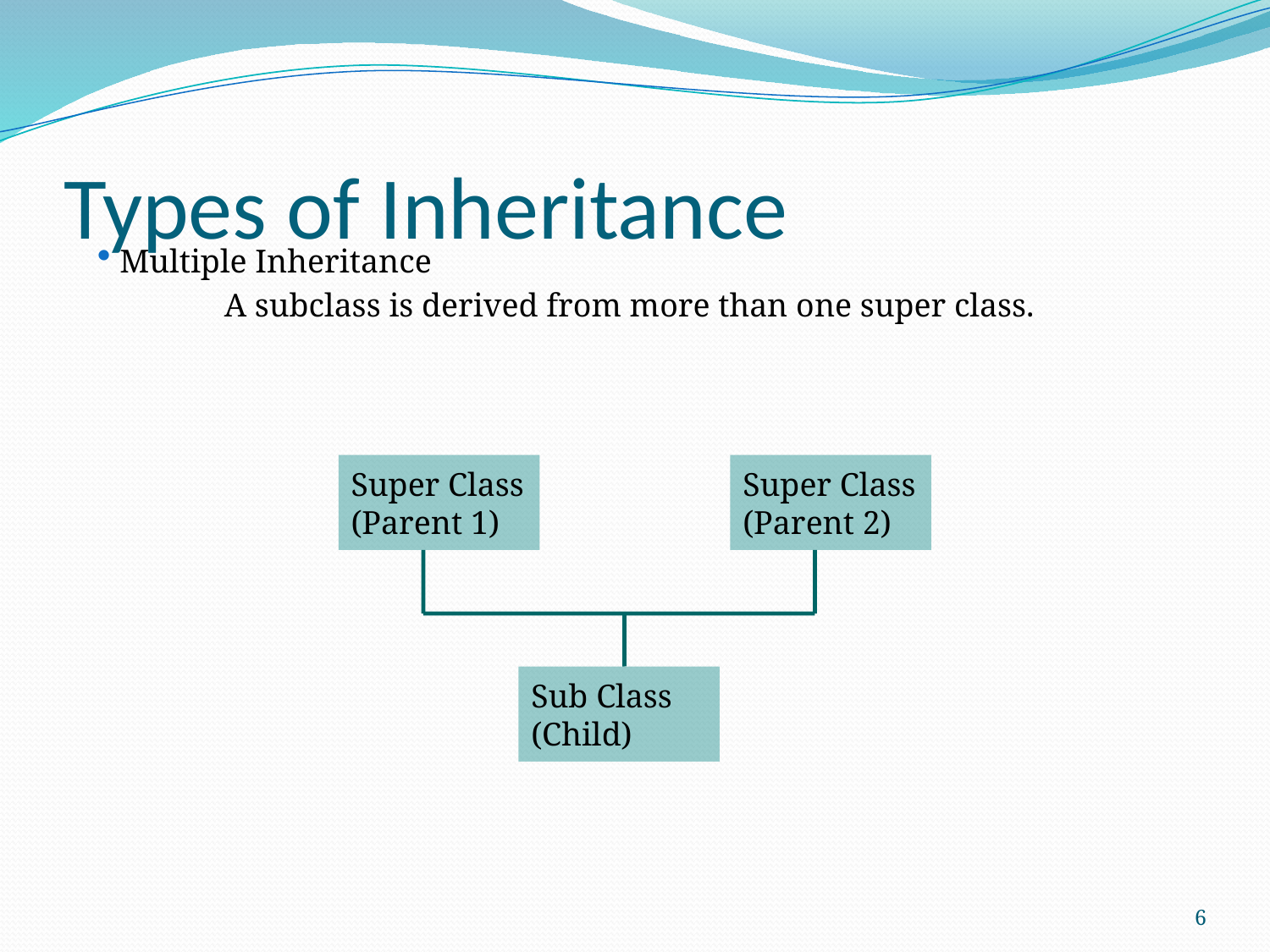

# Types of Inheritance

 Multiple Inheritance
	A subclass is derived from more than one super class.

Super Class
(Parent 1)
Super Class
(Parent 2)

Sub Class
(Child)
6